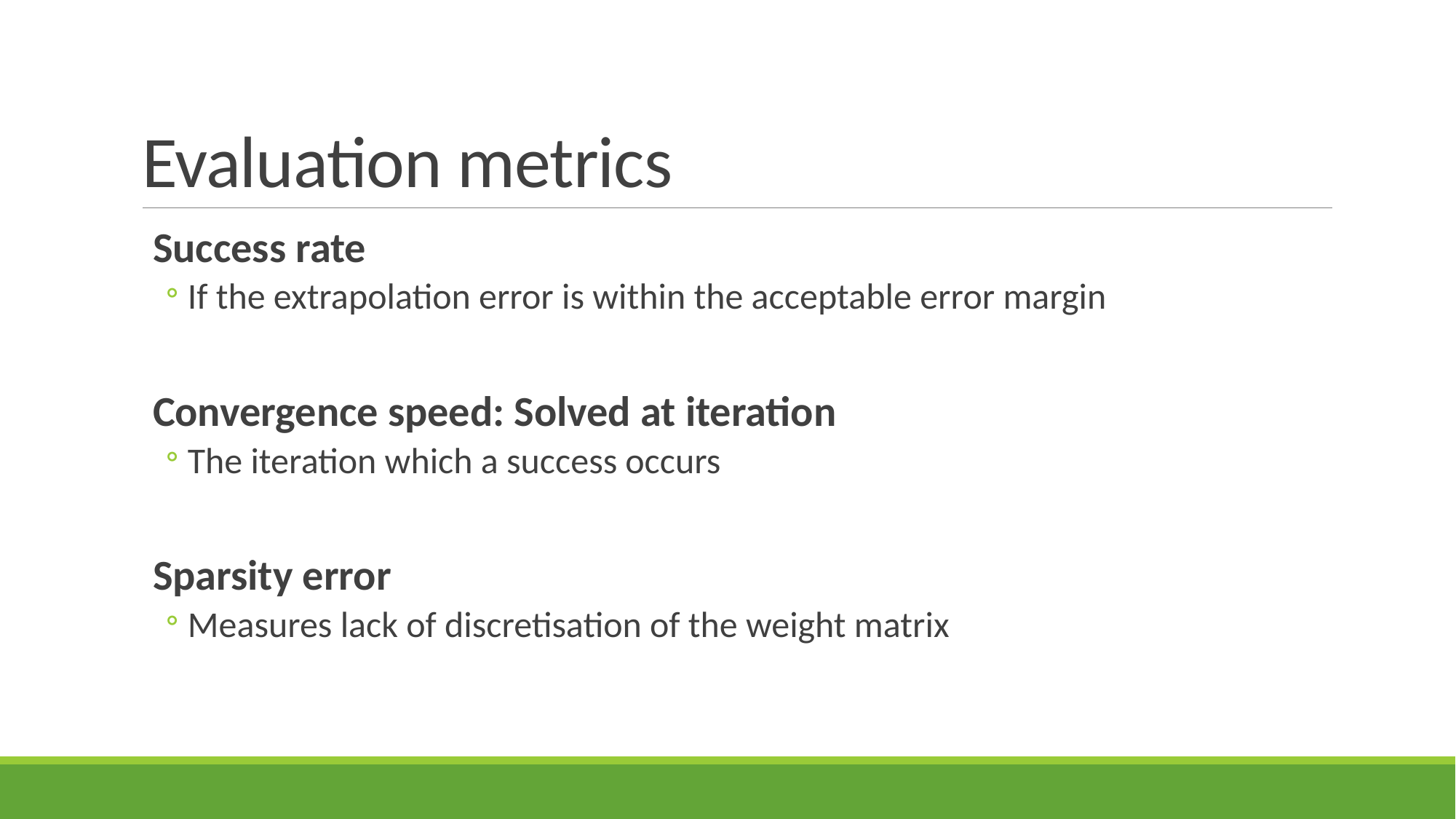

# Evaluation metrics
Success rate
If the extrapolation error is within the acceptable error margin

Convergence speed: Solved at iteration
The iteration which a success occurs

Sparsity error
Measures lack of discretisation of the weight matrix